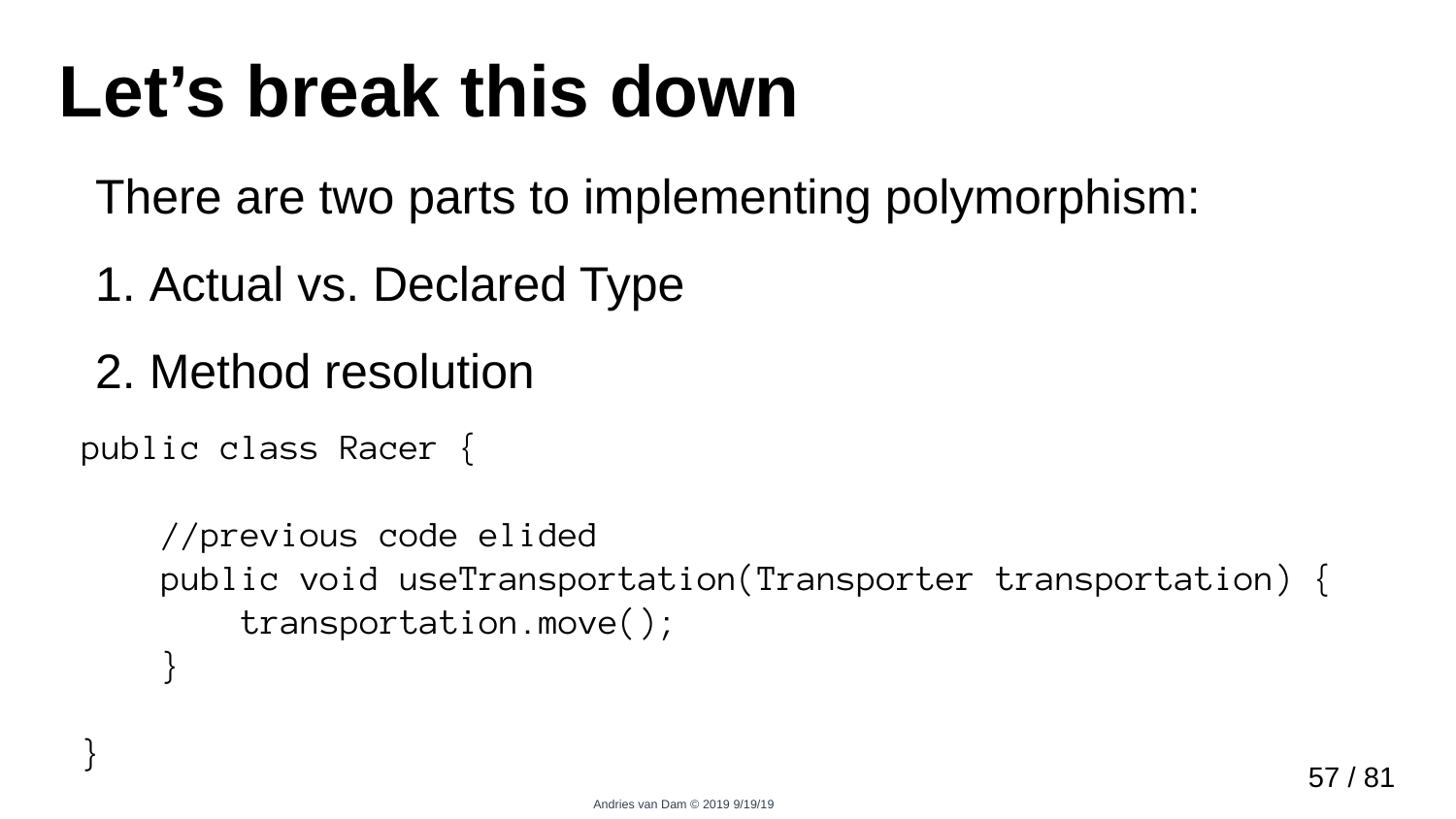

# Let’s break this down
There are two parts to implementing polymorphism:
 Actual vs. Declared Type
 Method resolution
public class Racer {

    //previous code elided
    public void useTransportation(Transporter transportation) {
        transportation.move();
    }

}

57 / 81